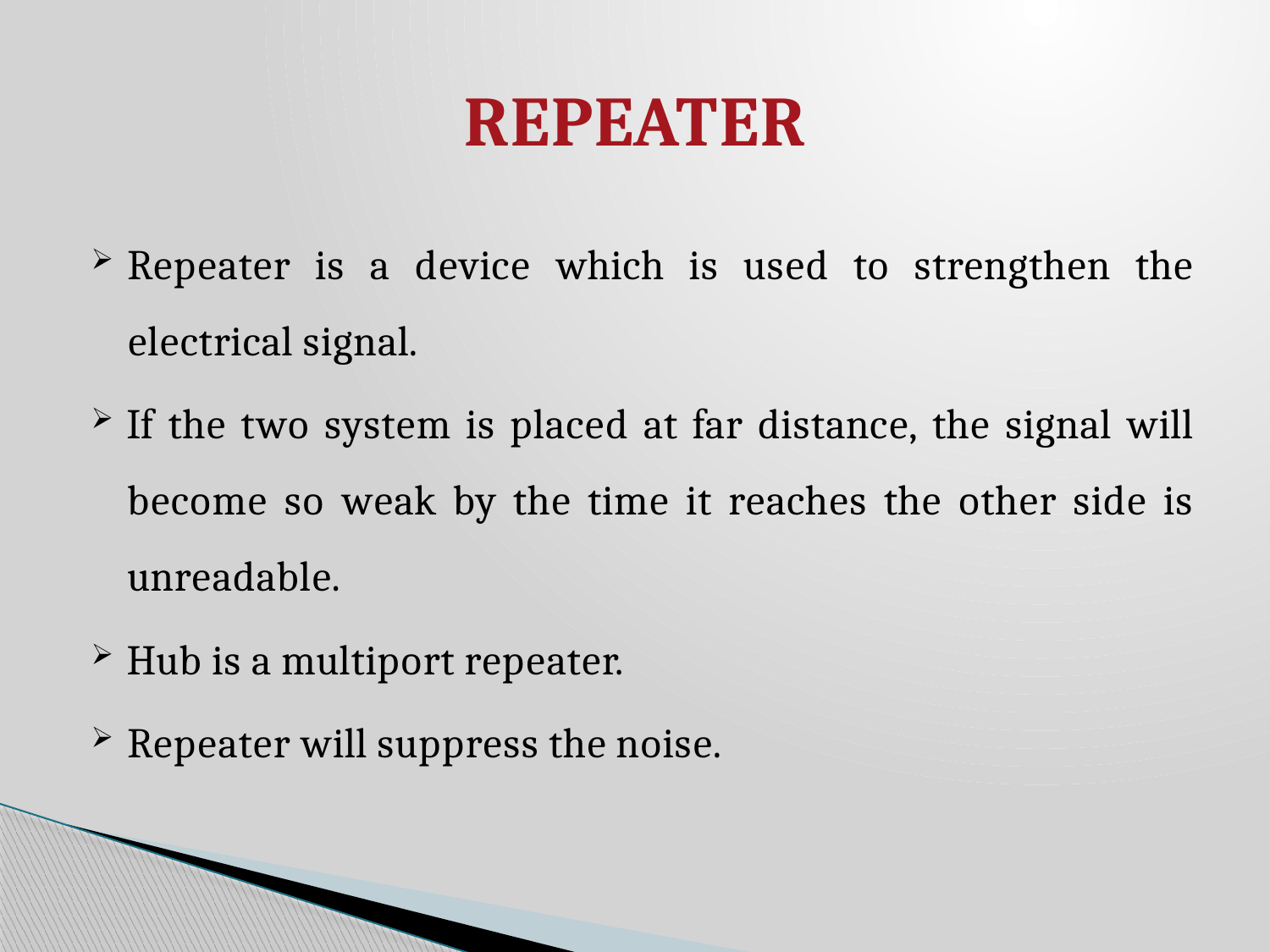

# REPEATER
Repeater is a device which is used to strengthen the electrical signal.
If the two system is placed at far distance, the signal will become so weak by the time it reaches the other side is unreadable.
Hub is a multiport repeater.
Repeater will suppress the noise.